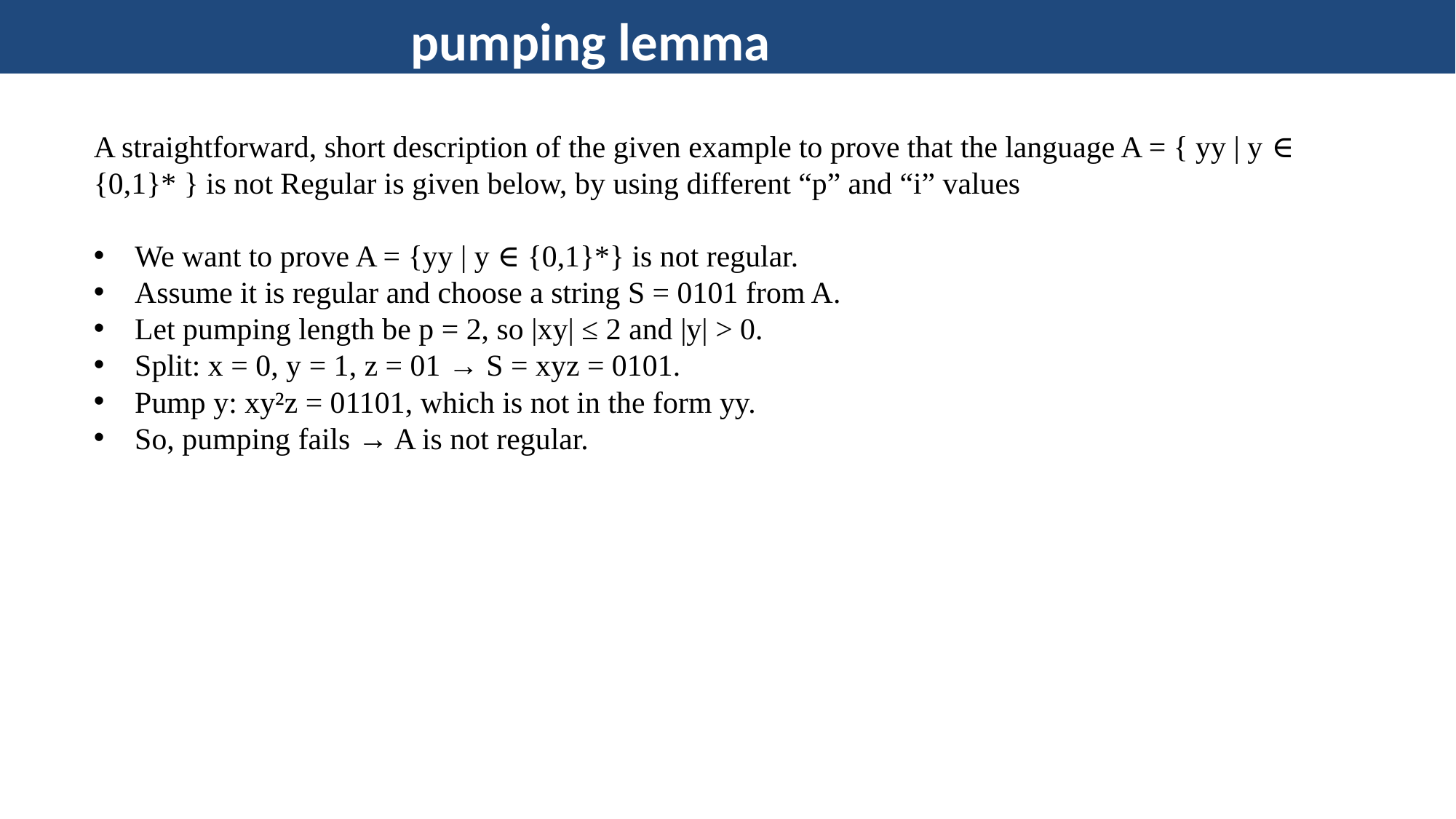

pumping lemma
A straightforward, short description of the given example to prove that the language A = { yy | y ∈ {0,1}* } is not Regular is given below, by using different “p” and “i” values

We want to prove A = {yy | y ∈ {0,1}*} is not regular.
Assume it is regular and choose a string S = 0101 from A.
Let pumping length be p = 2, so |xy| ≤ 2 and |y| > 0.
Split: x = 0, y = 1, z = 01 → S = xyz = 0101.
Pump y: xy²z = 01101, which is not in the form yy.
So, pumping fails → A is not regular.